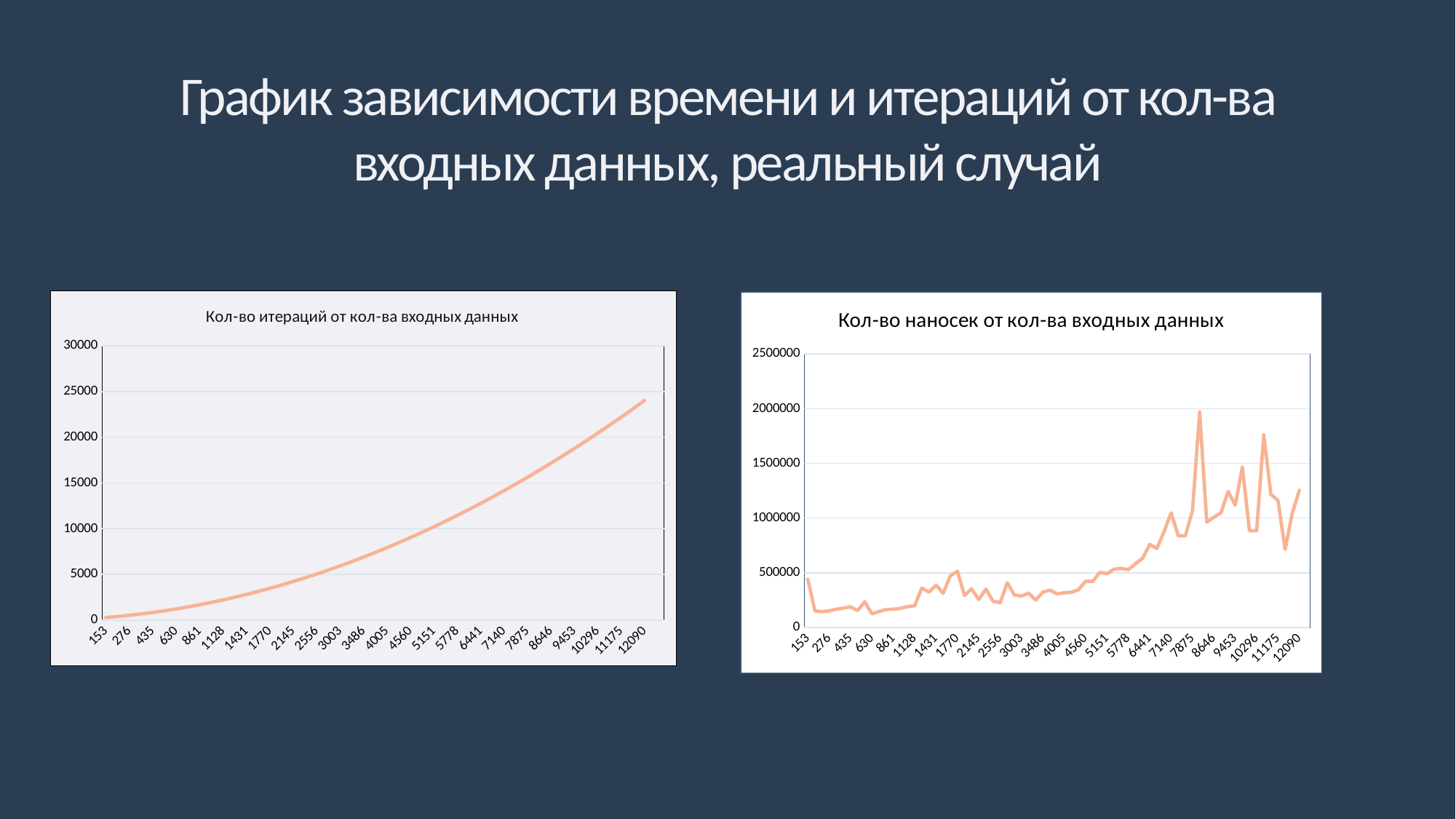

График зависимости времени и итераций от кол-ва входных данных, реальный случай

[unsupported chart]

[unsupported chart]